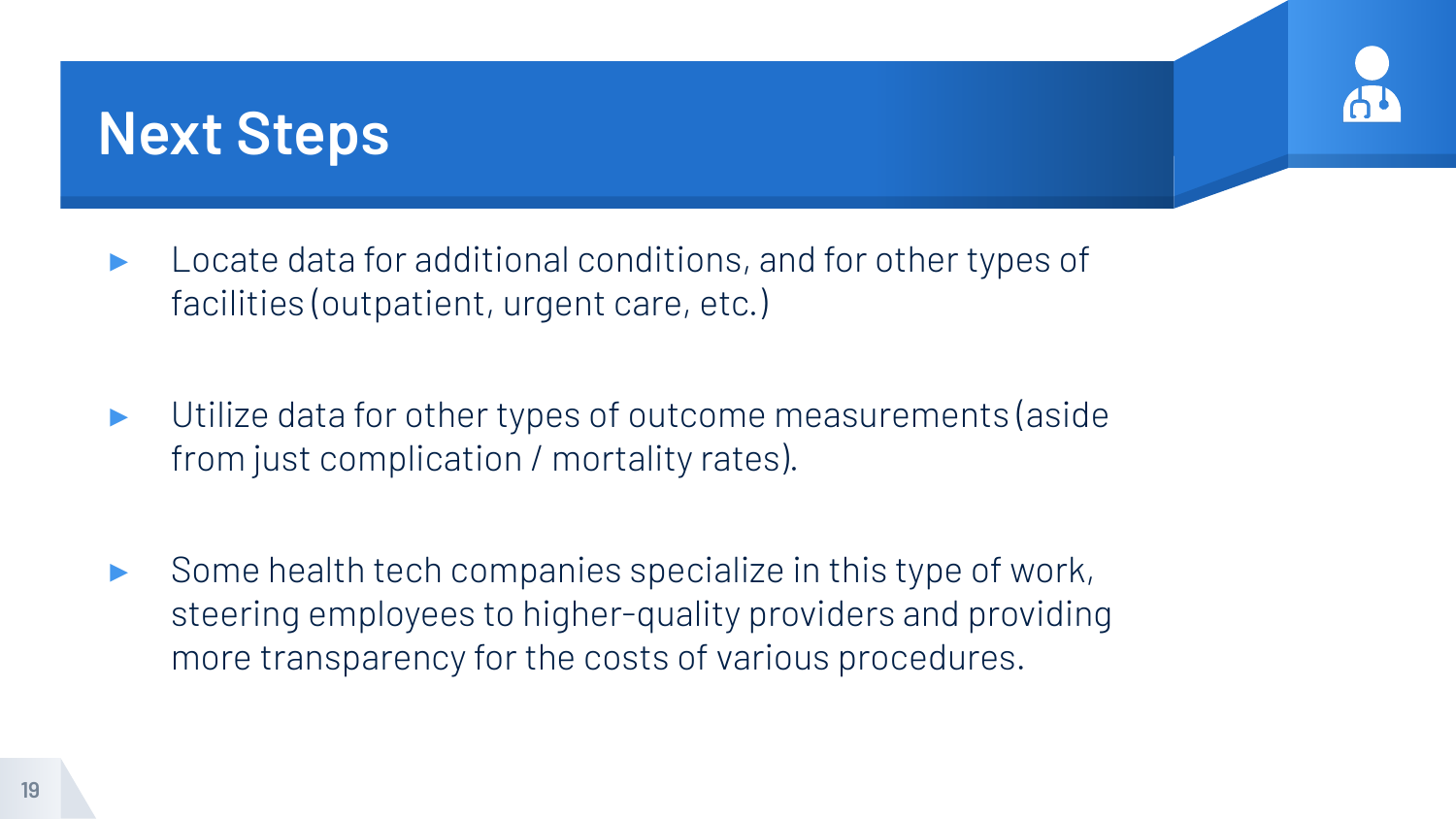

# Next Steps
Locate data for additional conditions, and for other types of facilities (outpatient, urgent care, etc.)

Utilize data for other types of outcome measurements (aside from just complication / mortality rates).

Some health tech companies specialize in this type of work, steering employees to higher-quality providers and providing more transparency for the costs of various procedures.

19